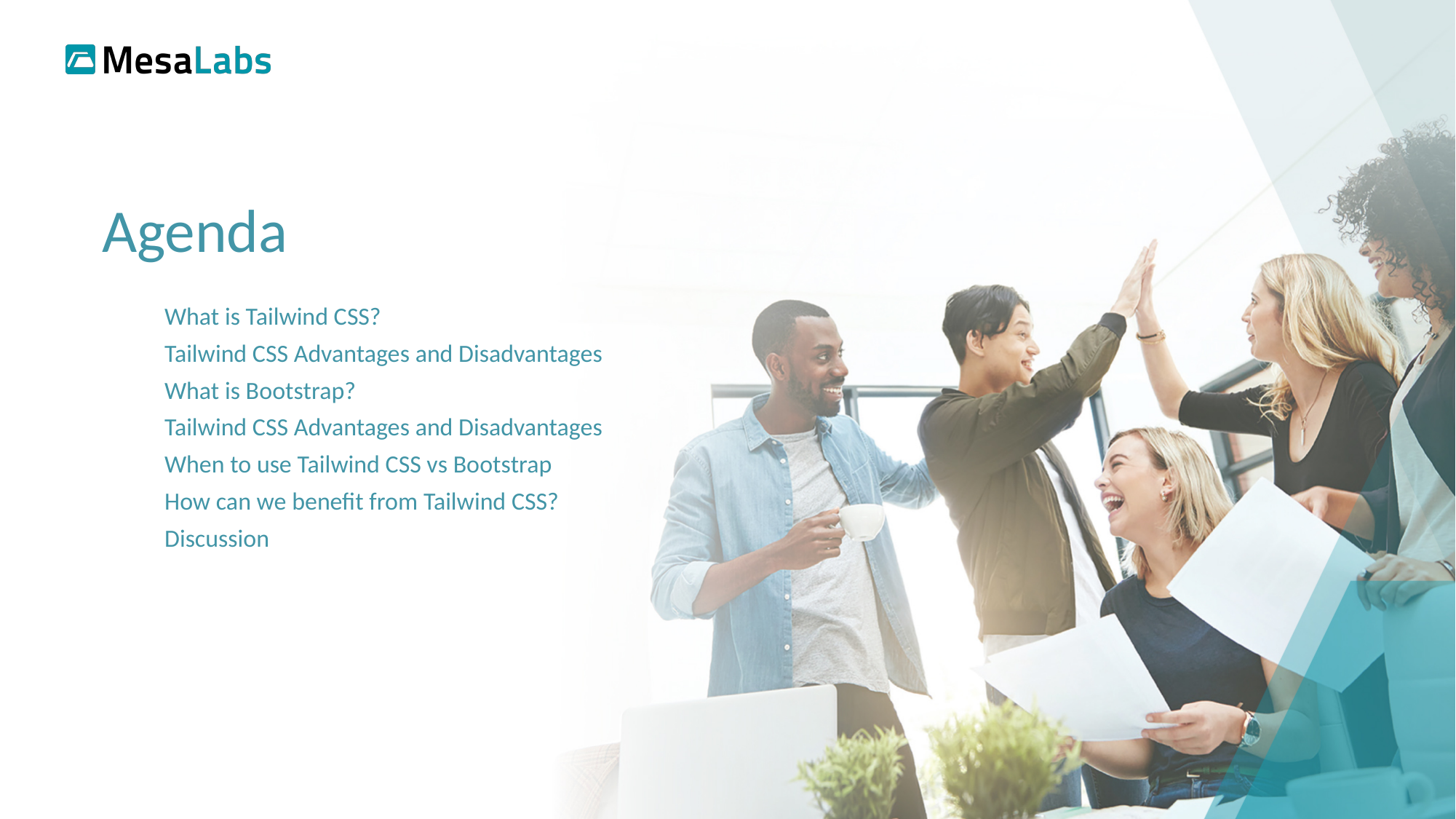

# Agenda
What is Tailwind CSS?
Tailwind CSS Advantages and Disadvantages
What is Bootstrap?
Tailwind CSS Advantages and Disadvantages
When to use Tailwind CSS vs Bootstrap
How can we benefit from Tailwind CSS?
Discussion